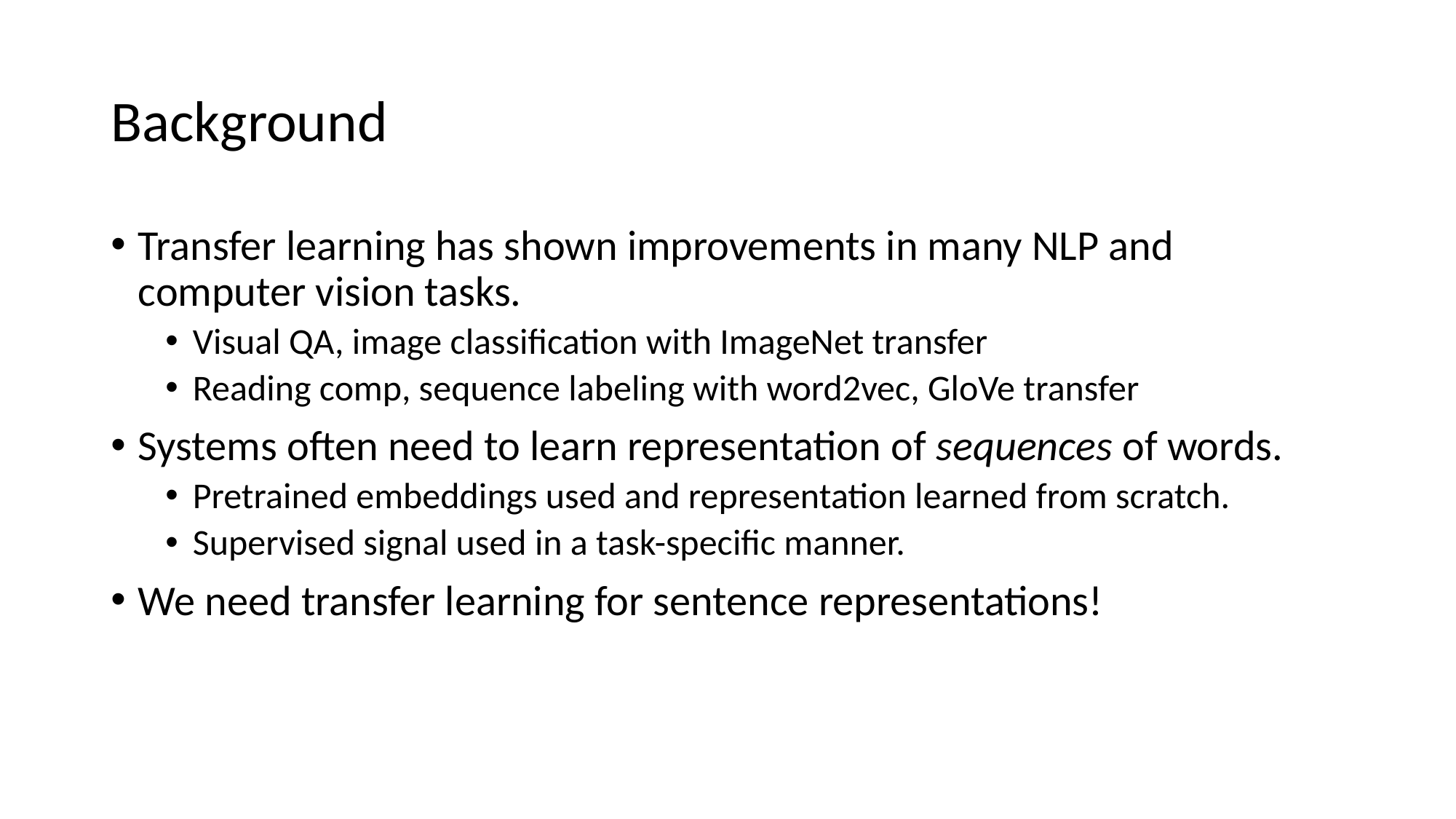

# Background
Transfer learning has shown improvements in many NLP and computer vision tasks.
Visual QA, image classification with ImageNet transfer
Reading comp, sequence labeling with word2vec, GloVe transfer
Systems often need to learn representation of sequences of words.
Pretrained embeddings used and representation learned from scratch.
Supervised signal used in a task-specific manner.
We need transfer learning for sentence representations!